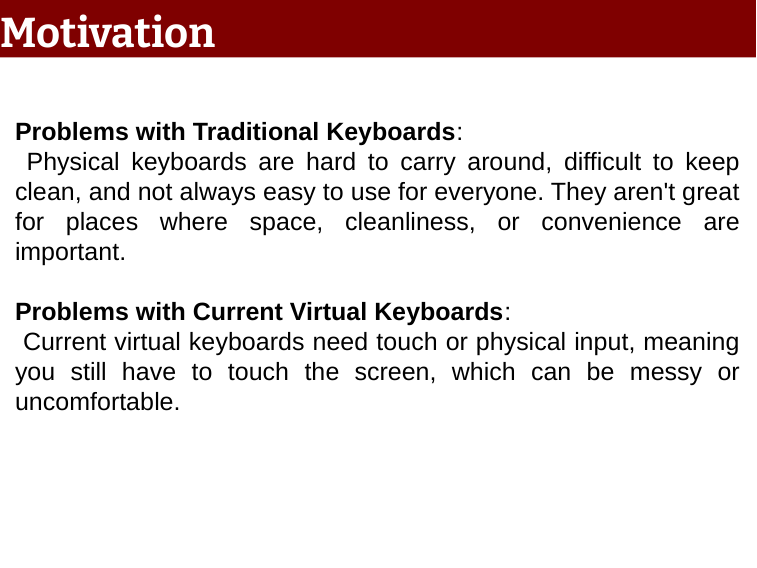

Motivation

Problems with Traditional Keyboards:
 Physical keyboards are hard to carry around, difficult to keep clean, and not always easy to use for everyone. They aren't great for places where space, cleanliness, or convenience are important.

Problems with Current Virtual Keyboards:
 Current virtual keyboards need touch or physical input, meaning you still have to touch the screen, which can be messy or uncomfortable.

KLE Tech. Univ.’s Dr. MSSCET
6/13